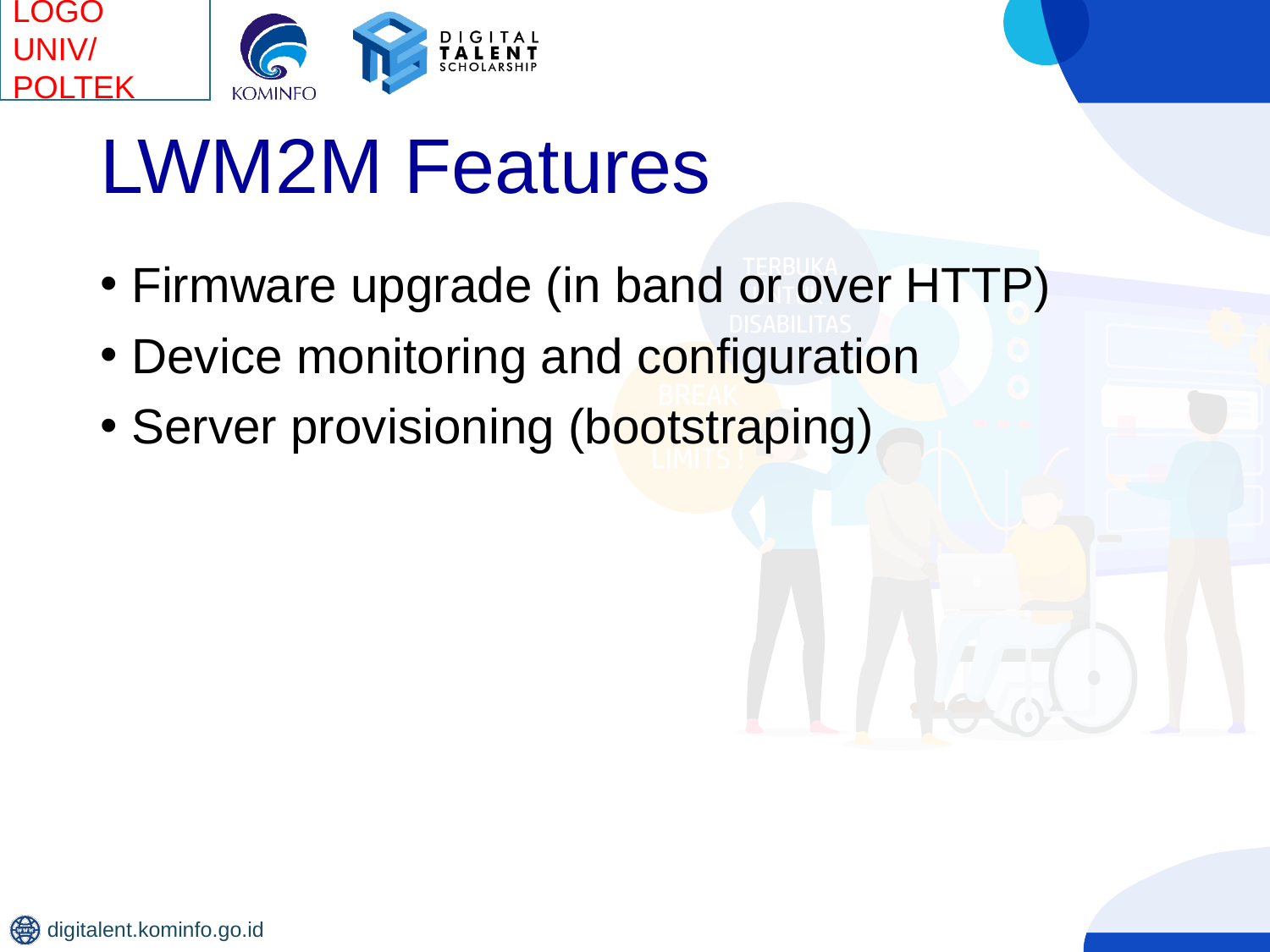

# LWM2M Features
Firmware upgrade (in band or over HTTP)
Device monitoring and configuration
Server provisioning (bootstraping)